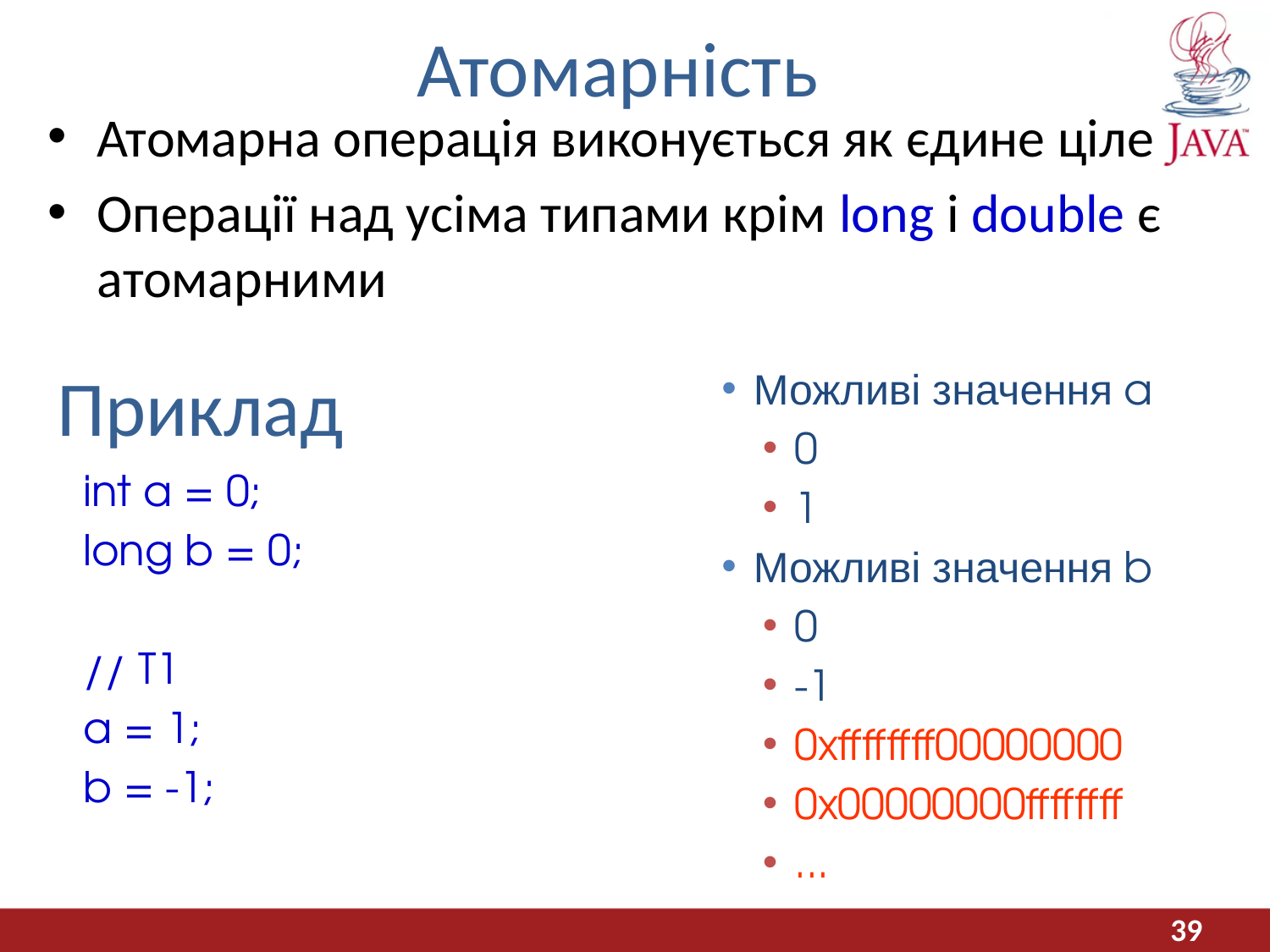

# Атомарність
Атомарна операція виконується як єдине ціле
Операції над усіма типами крім long і double є атомарними

Приклад
Можливі значення a
0
1
Можливі значення b
0
-1
0xffffffff00000000
0x00000000ffffffff
...
int a = 0;
long b = 0;

// T1
a = 1;
b = -1;